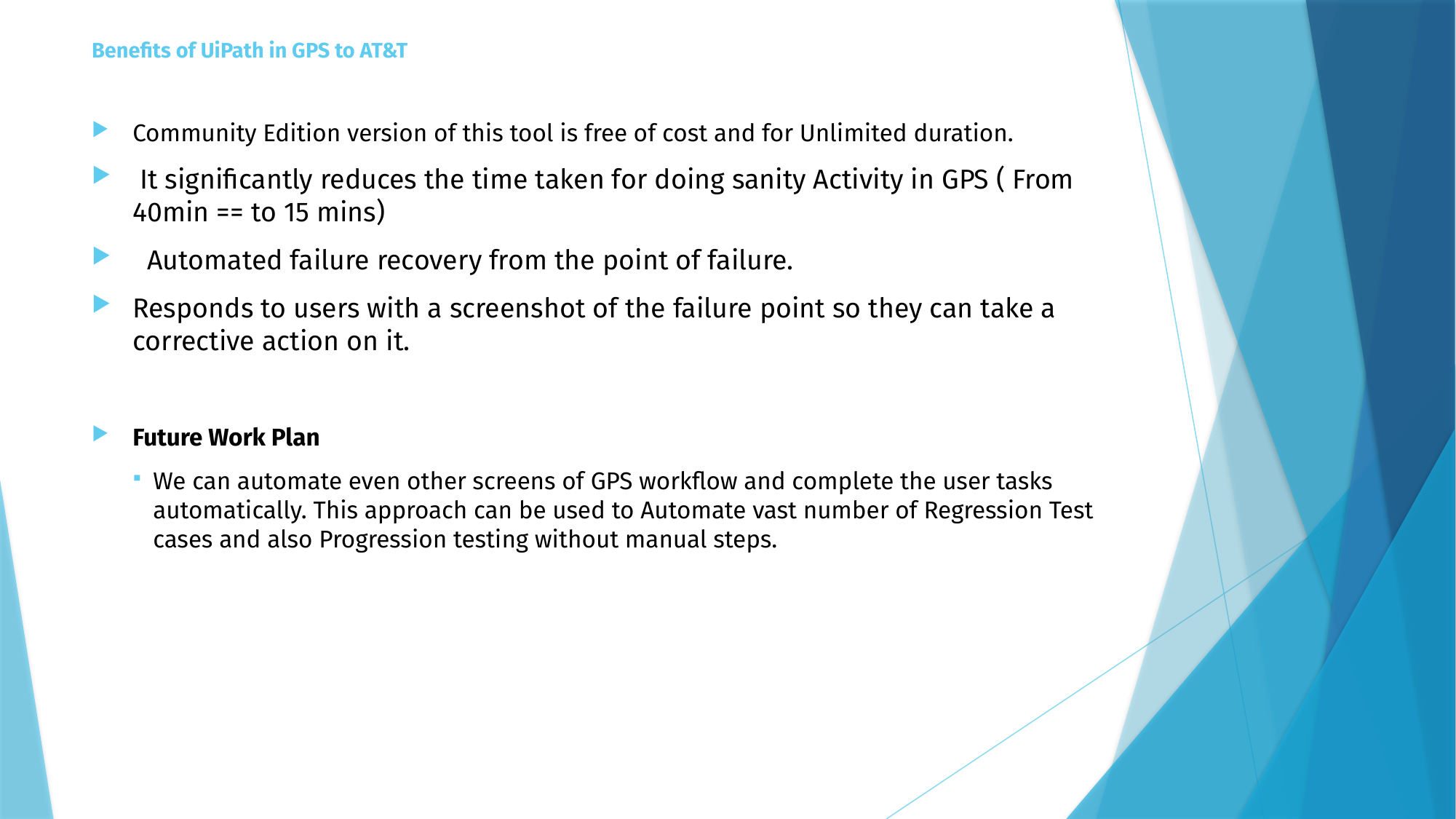

# Benefits of UiPath in GPS to AT&T
Community Edition version of this tool is free of cost and for Unlimited duration.
 It significantly reduces the time taken for doing sanity Activity in GPS ( From 40min == to 15 mins)
  Automated failure recovery from the point of failure.
Responds to users with a screenshot of the failure point so they can take a corrective action on it.

Future Work Plan
We can automate even other screens of GPS workflow and complete the user tasks automatically. This approach can be used to Automate vast number of Regression Test cases and also Progression testing without manual steps.